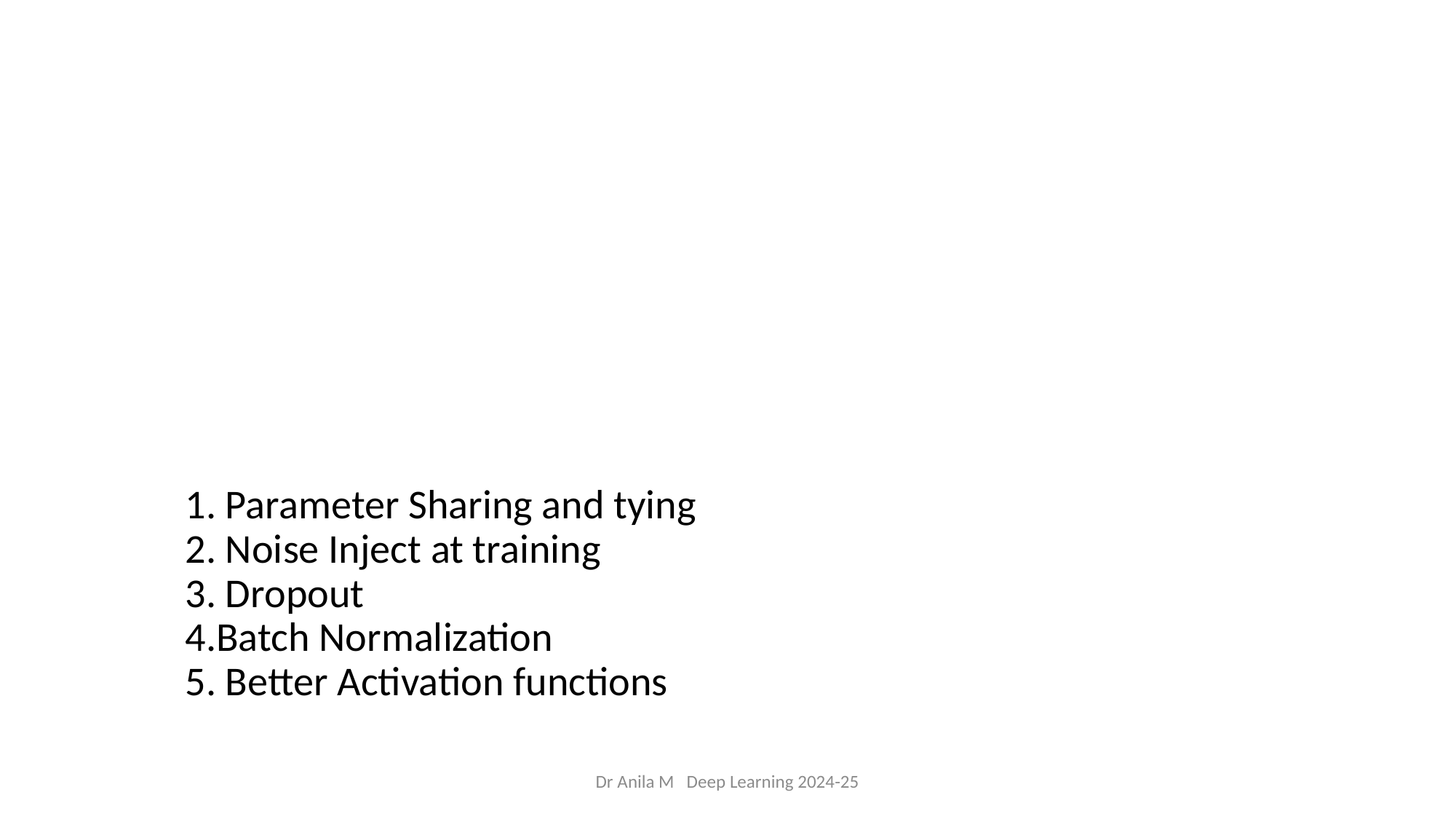

# 1. Parameter Sharing and tying 2. Noise Inject at training 3. Dropout 4.Batch Normalization 5. Better Activation functions
Dr Anila M   Deep Learning 2024-25